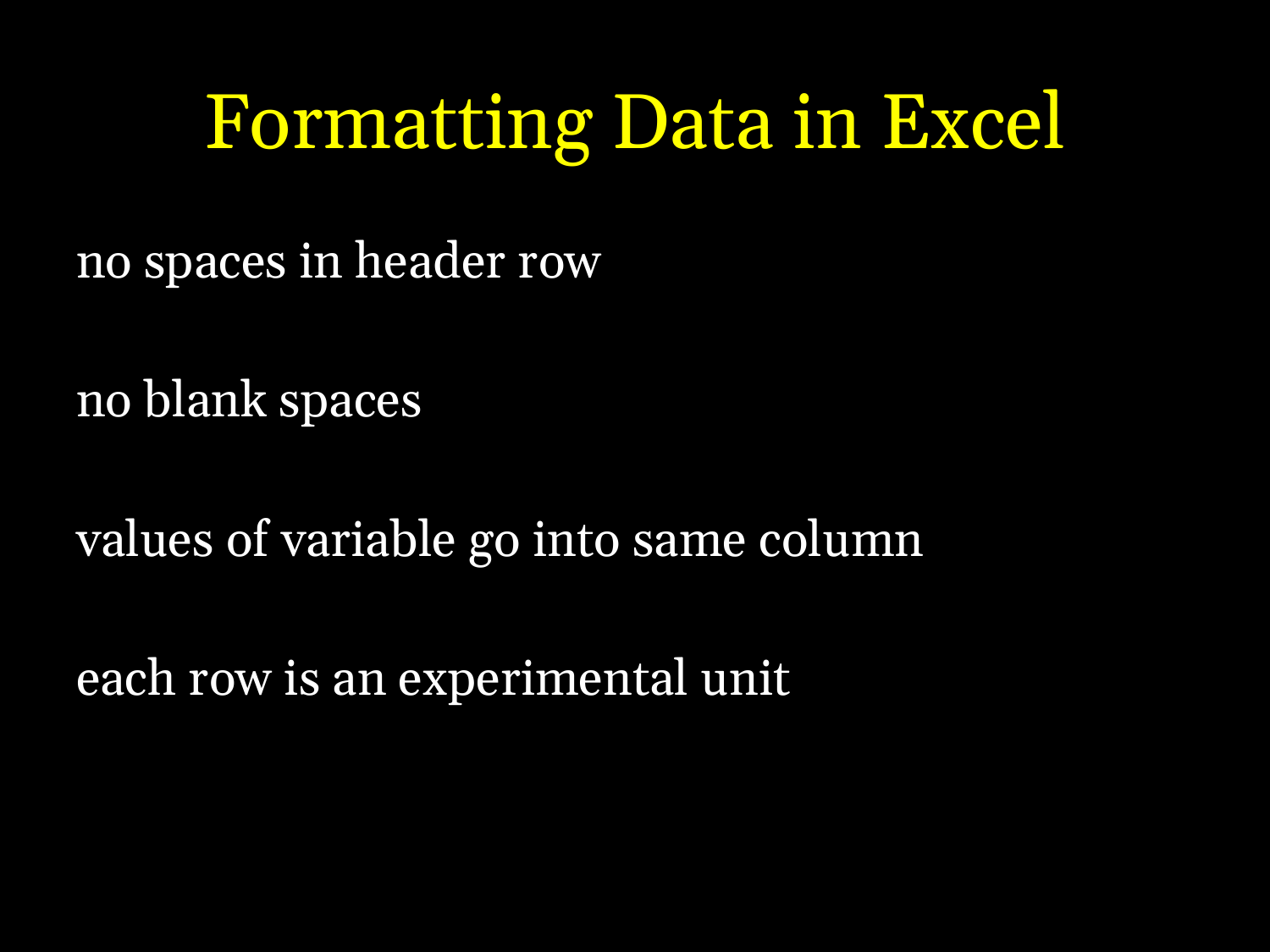

# Formatting Data in Excel
no spaces in header row

no blank spaces

values of variable go into same column

each row is an experimental unit